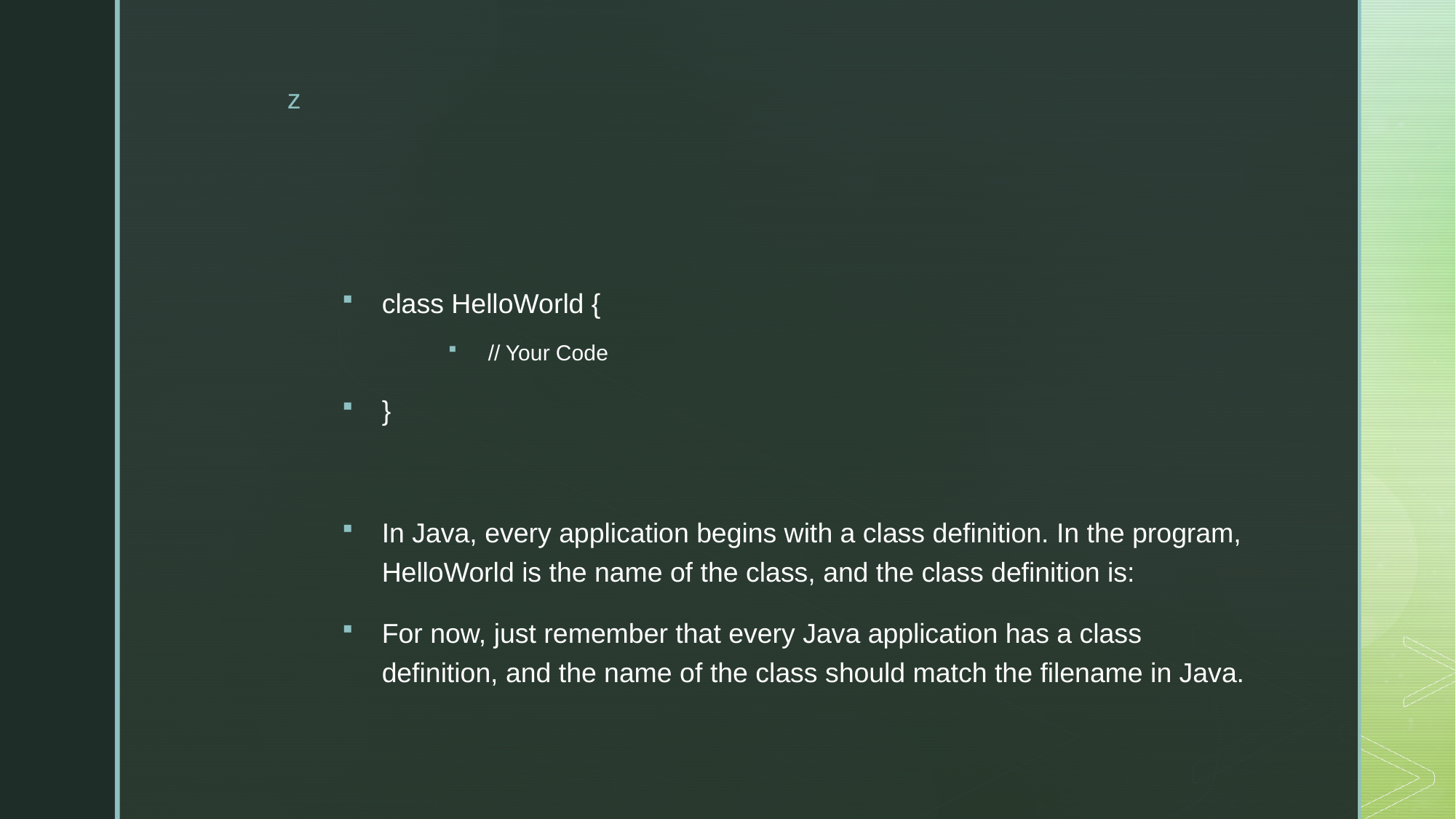

#
class HelloWorld {
// Your Code
}

In Java, every application begins with a class definition. In the program, HelloWorld is the name of the class, and the class definition is:
For now, just remember that every Java application has a class definition, and the name of the class should match the filename in Java.